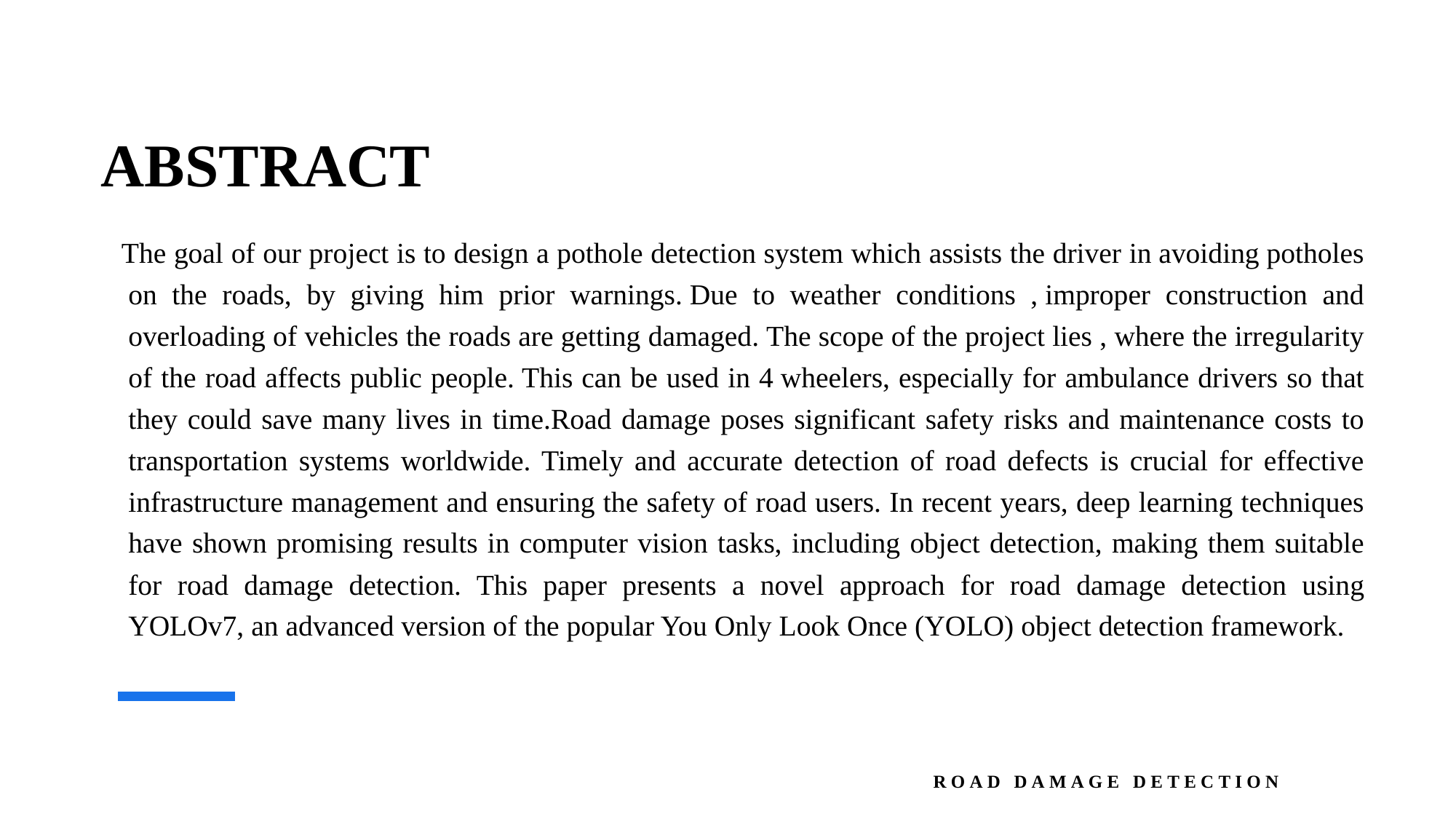

# ABSTRACT
   The goal of our project is to design a pothole detection system which assists the driver in avoiding potholes on the roads, by giving him prior warnings. Due to weather conditions , improper construction and overloading of vehicles the roads are getting damaged. The scope of the project lies , where the irregularity of the road affects public people. This can be used in 4 wheelers, especially for ambulance drivers so that they could save many lives in time.Road damage poses significant safety risks and maintenance costs to transportation systems worldwide. Timely and accurate detection of road defects is crucial for effective infrastructure management and ensuring the safety of road users. In recent years, deep learning techniques have shown promising results in computer vision tasks, including object detection, making them suitable for road damage detection. This paper presents a novel approach for road damage detection using YOLOv7, an advanced version of the popular You Only Look Once (YOLO) object detection framework.

Road Damage Detection
3